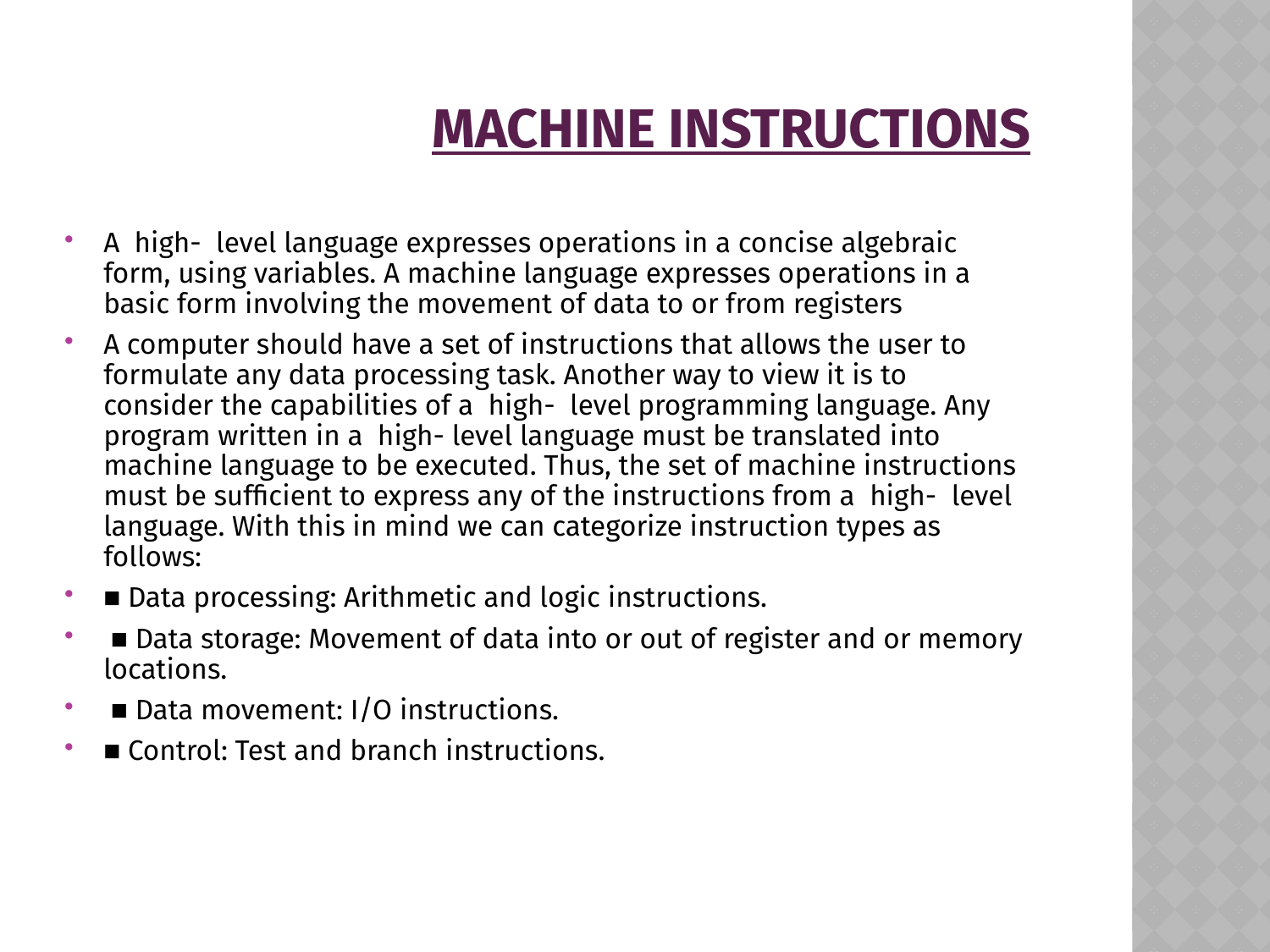

# MACHINE INSTRUCTIONS
A  high-  level language expresses operations in a concise algebraic form, using variables. A machine language expresses operations in a basic form involving the movement of data to or from registers
A computer should have a set of instructions that allows the user to formulate any data processing task. Another way to view it is to consider the capabilities of a  high-  level programming language. Any program written in a  high- level language must be translated into machine language to be executed. Thus, the set of machine instructions must be sufficient to express any of the instructions from a  high-  level language. With this in mind we can categorize instruction types as follows:
■ Data processing: Arithmetic and logic instructions.
 ■ Data storage: Movement of data into or out of register and or memory locations.
 ■ Data movement: I/O instructions.
■ Control: Test and branch instructions.